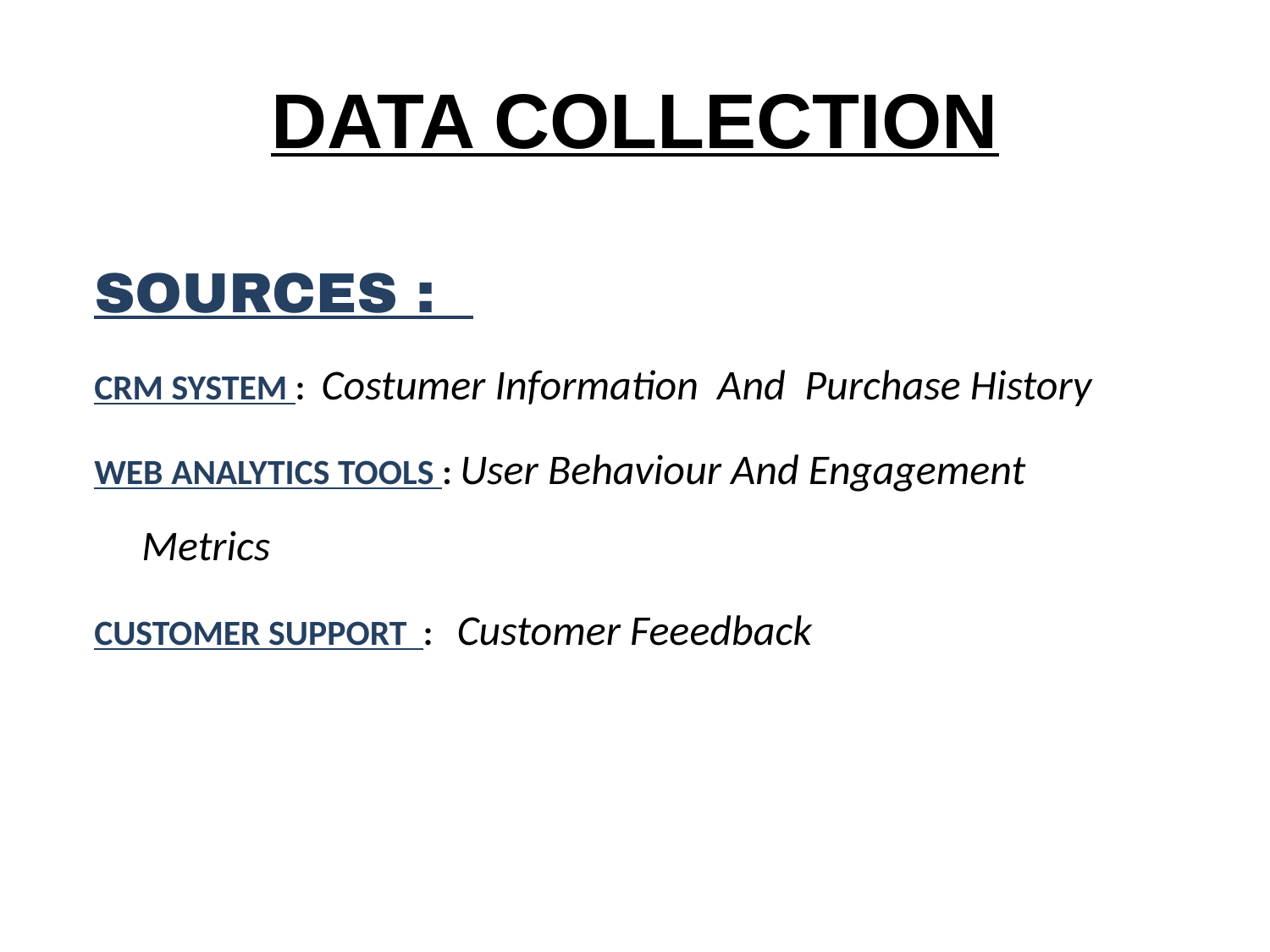

# DATA COLLECTION
SOURCES :
CRM SYSTEM :  Costumer Information  And  Purchase History
WEB ANALYTICS TOOLS : User Behaviour And Engagement Metrics
CUSTOMER SUPPORT  :   Customer Feeedback